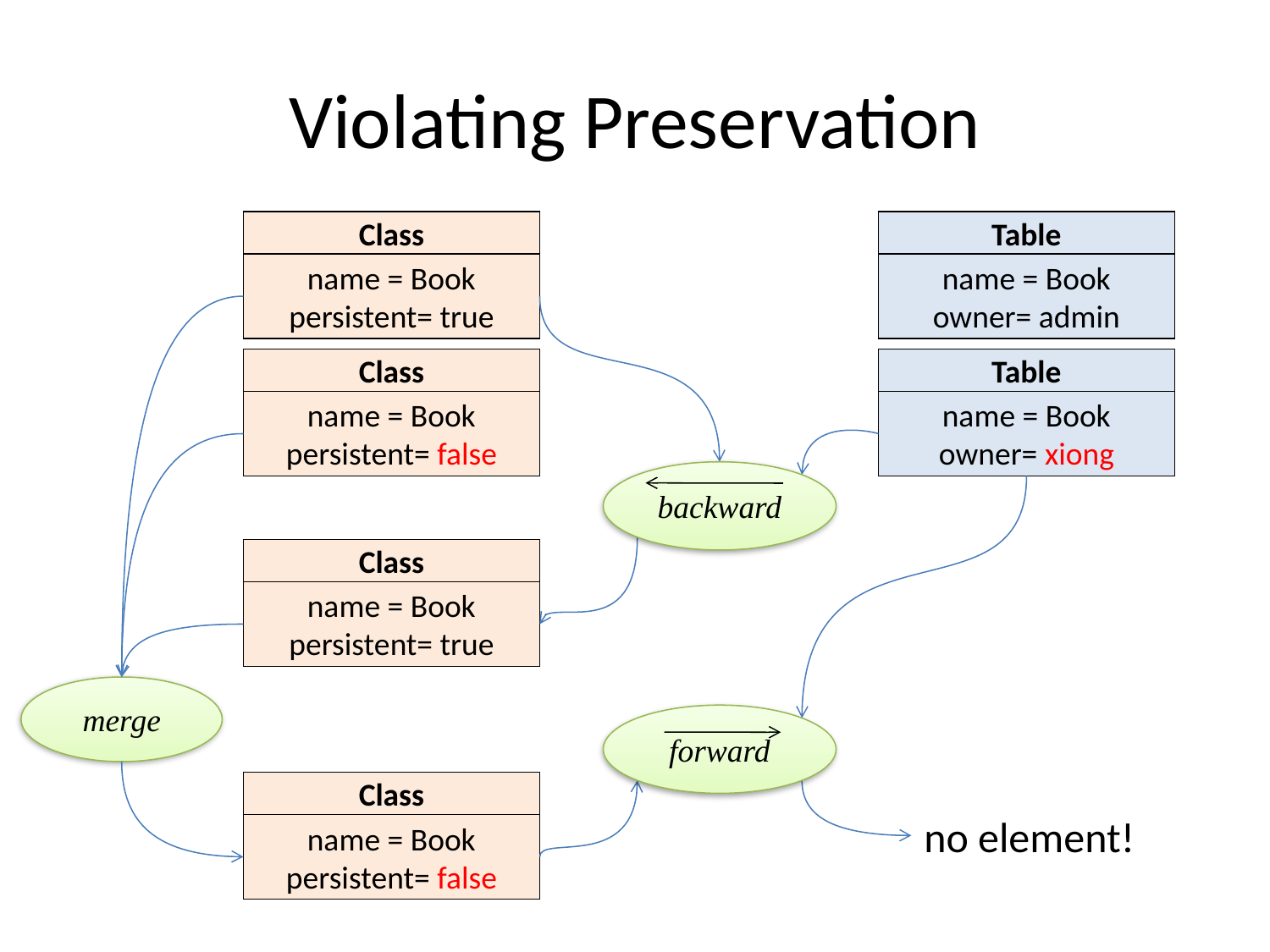

# Violating Preservation
Class
name = Book
persistent= true
Table
name = Book
owner= admin
Class
name = Book
persistent= false
Table
name = Book
owner= xiong
backward
Class
name = Book
persistent= true
merge
forward
Class
name = Book
persistent= false
no element!